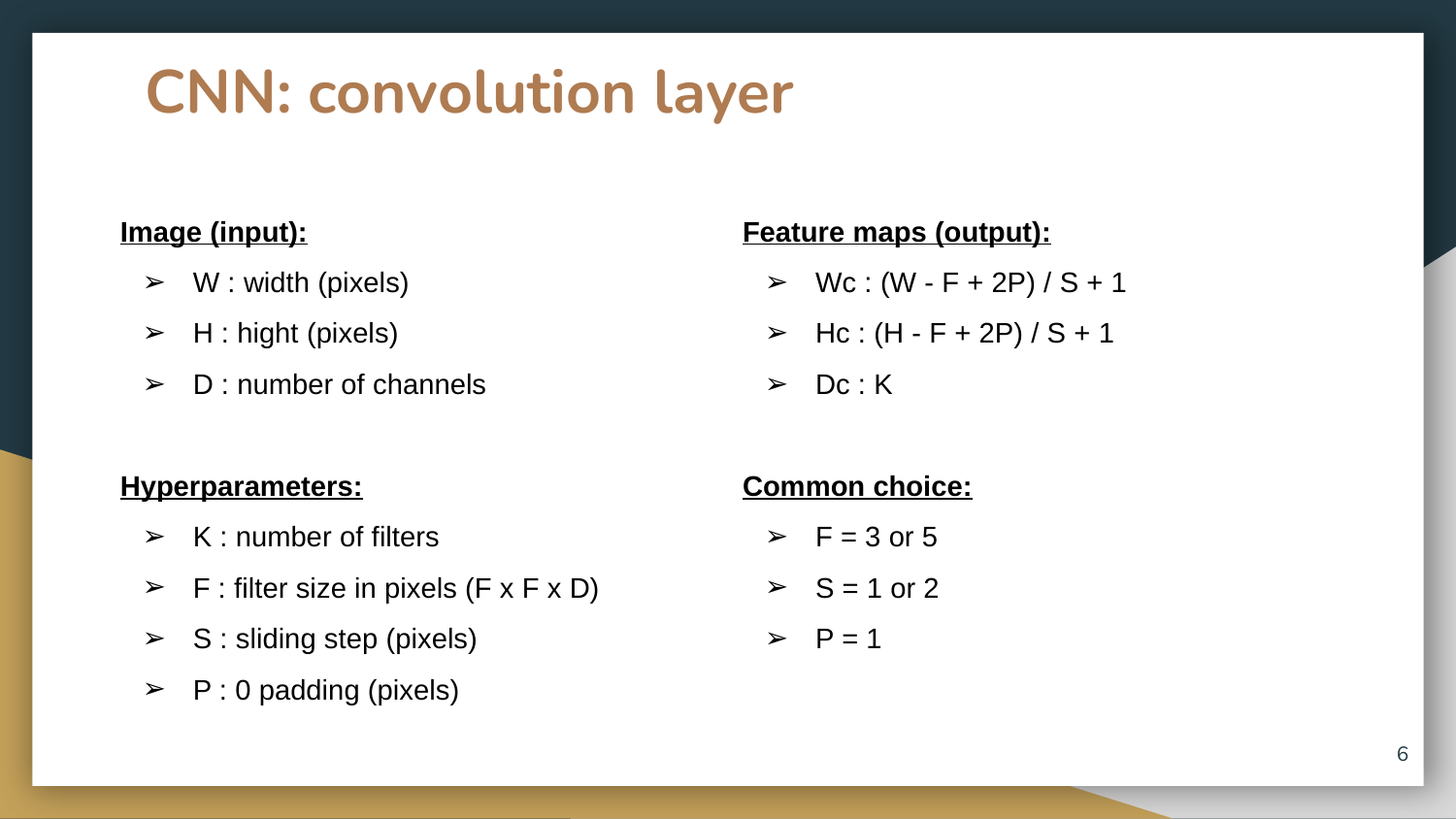

# CNN: convolution layer
Image (input):
W : width (pixels)
H : hight (pixels)
D : number of channels

Hyperparameters:
K : number of filters
F : filter size in pixels (F x F x D)
S : sliding step (pixels)
P : 0 padding (pixels)
Feature maps (output):
Wc : (W - F + 2P) / S + 1
Hc : (H - F + 2P) / S + 1
Dc : K

Common choice:
F = 3 or 5
S = 1 or 2
P = 1
6